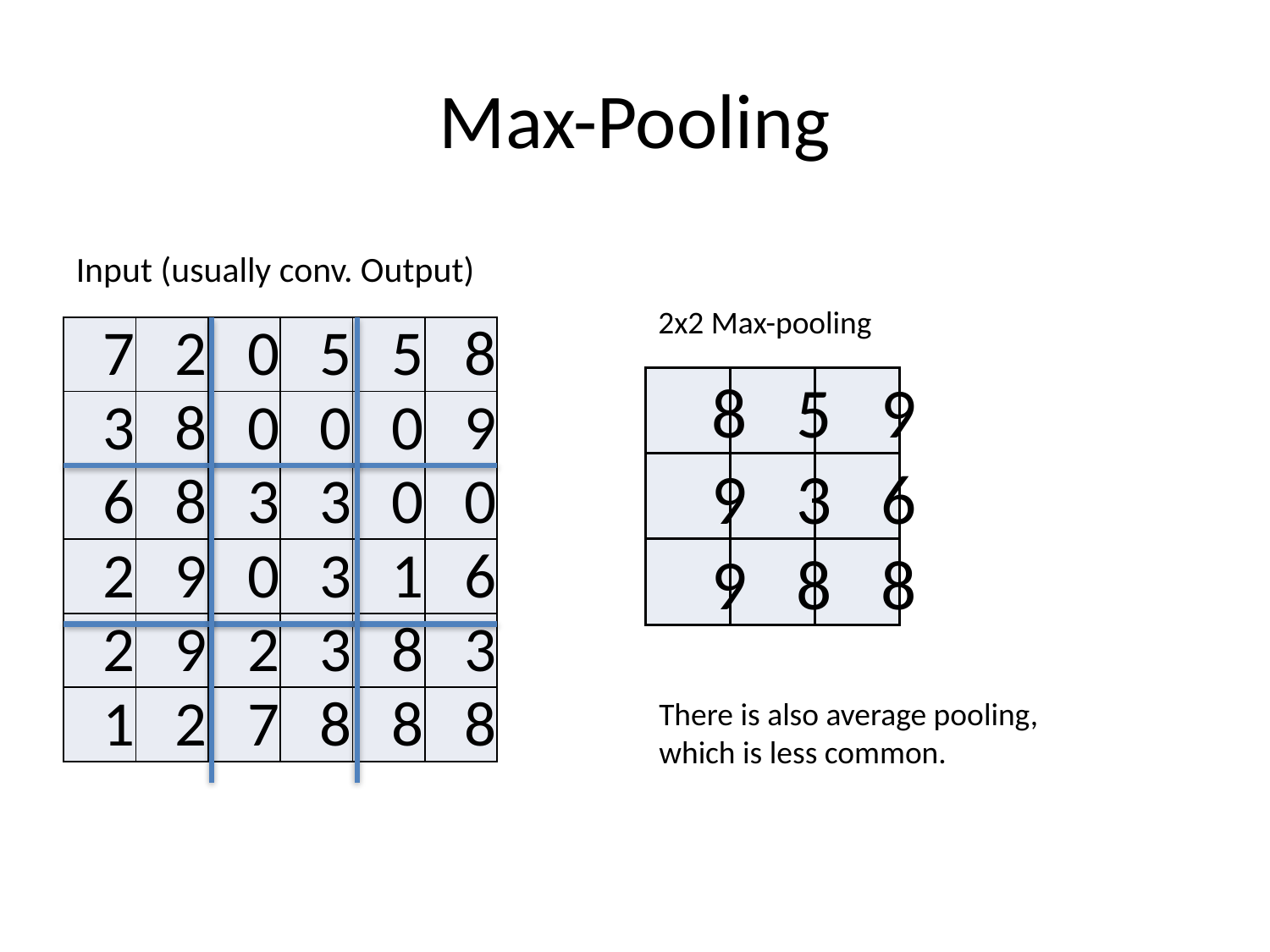

# Max-Pooling
Input (usually conv. Output)
2x2 Max-pooling
| 7 | 2 | 0 | 5 | 5 | 8 |
| --- | --- | --- | --- | --- | --- |
| 3 | 8 | 0 | 0 | 0 | 9 |
| 6 | 8 | 3 | 3 | 0 | 0 |
| 2 | 9 | 0 | 3 | 1 | 6 |
| 2 | 9 | 2 | 3 | 8 | 3 |
| 1 | 2 | 7 | 8 | 8 | 8 |

8
5
9

9
3
6

9

8

8

There is also average pooling, which is less common.